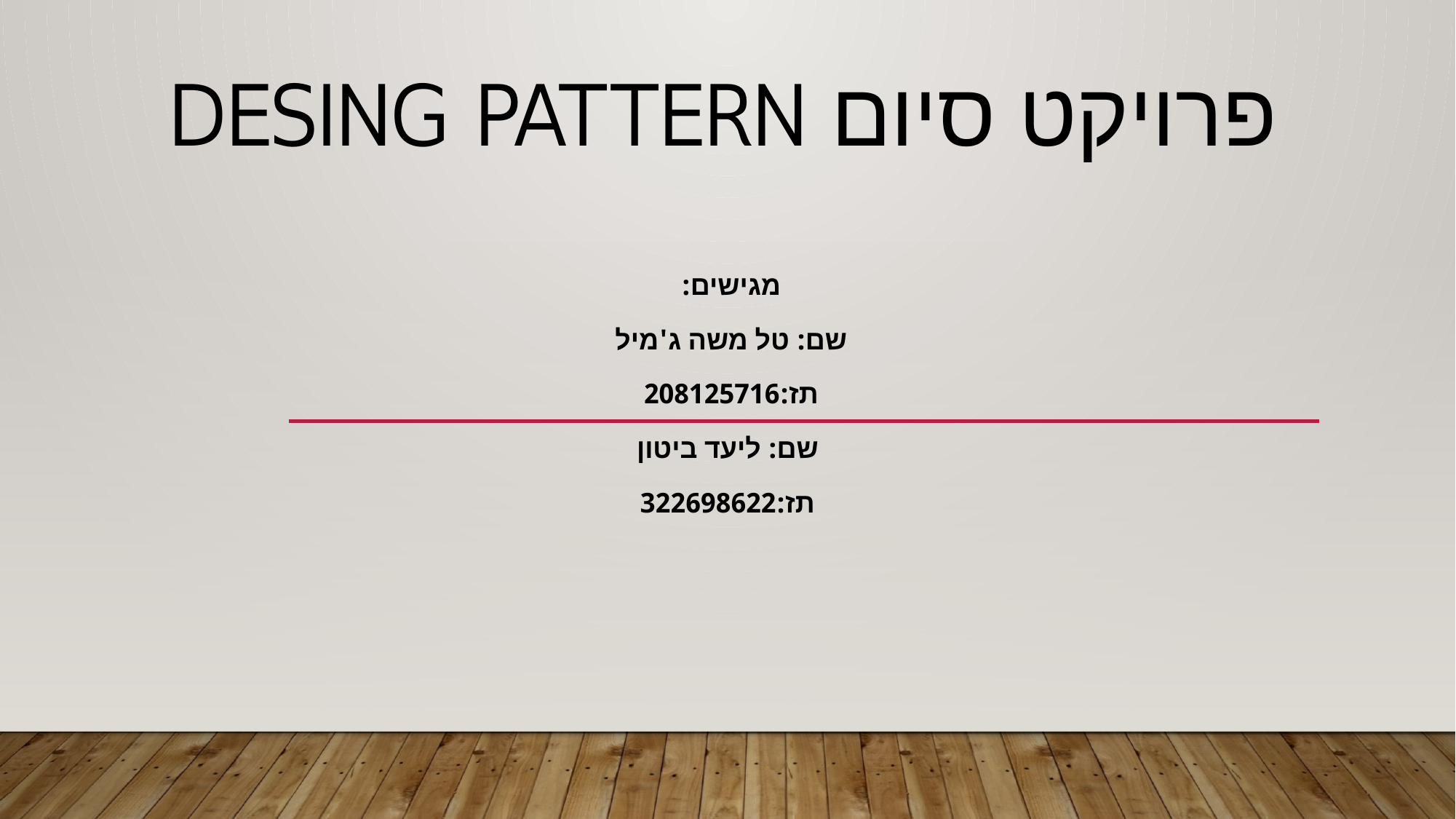

# פרויקט סיום Desing pattern
מגישים:
שם: טל משה ג'מיל
תז:208125716
שם: ליעד ביטון
תז:322698622